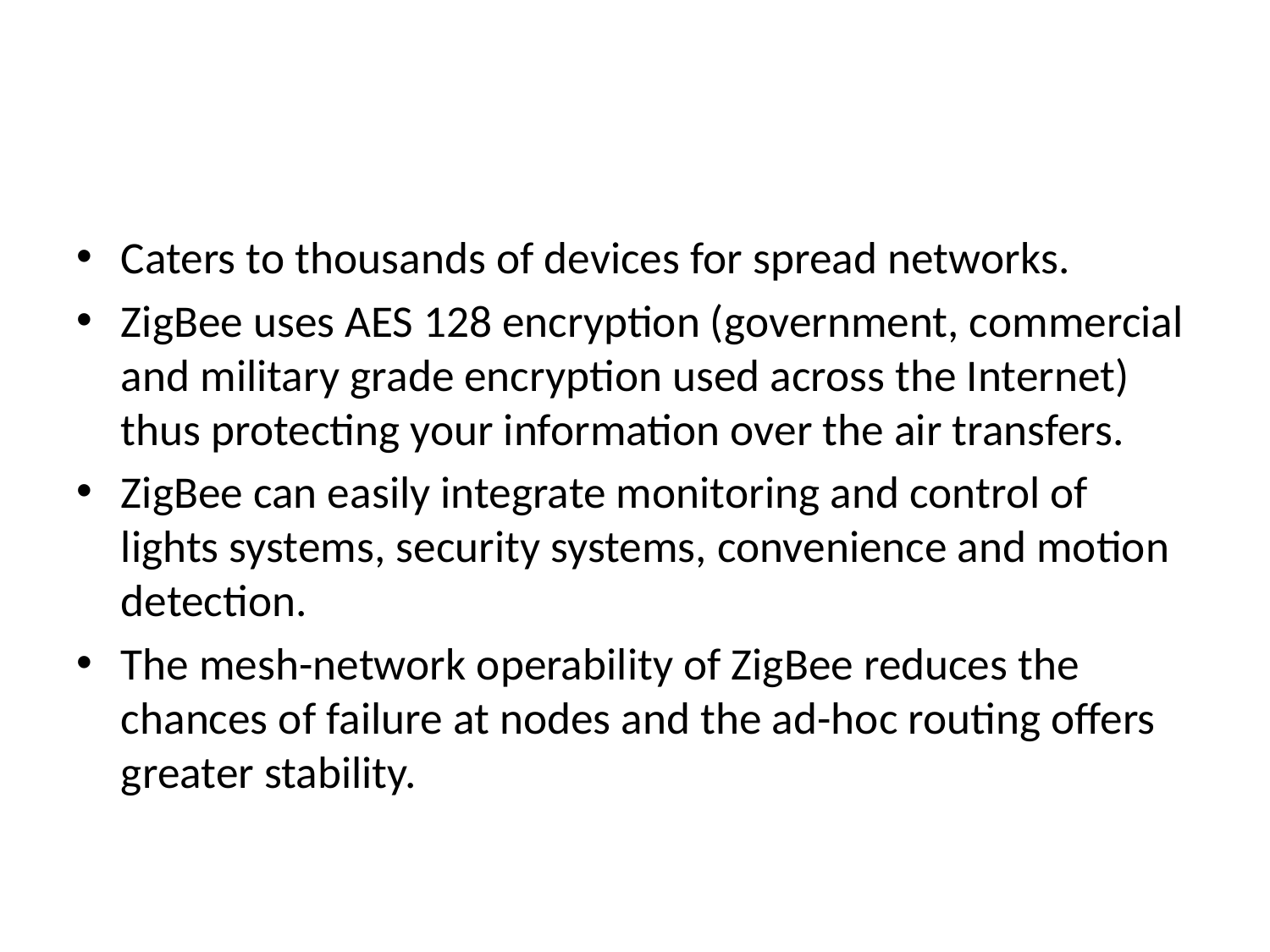

#
Caters to thousands of devices for spread networks.
ZigBee uses AES 128 encryption (government, commercial and military grade encryption used across the Internet) thus protecting your information over the air transfers.
ZigBee can easily integrate monitoring and control of lights systems, security systems, convenience and motion detection.
The mesh-network operability of ZigBee reduces the chances of failure at nodes and the ad-hoc routing offers greater stability.